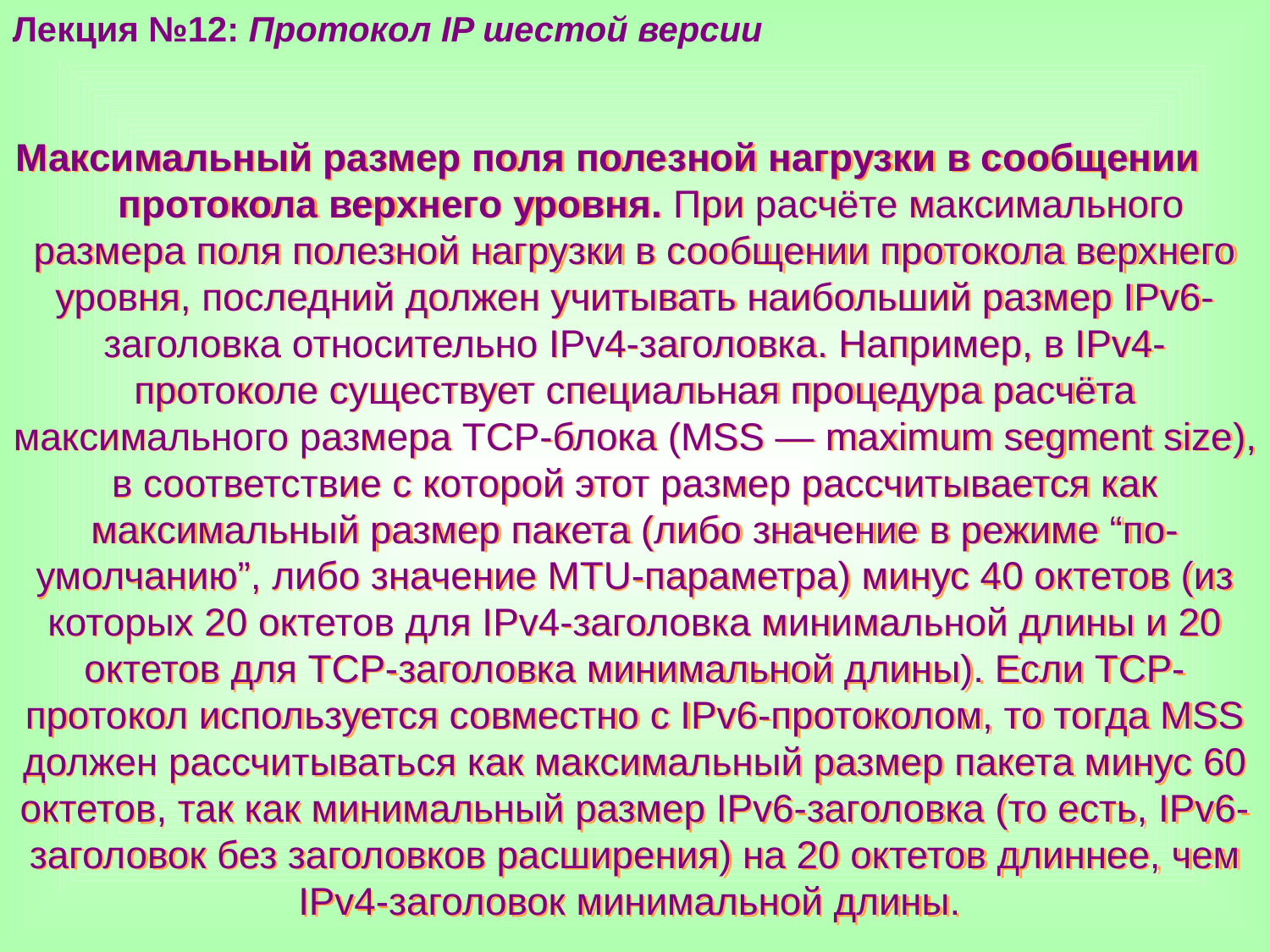

Лекция №12: Протокол IP шестой версии
Максимальный размер поля полезной нагрузки в сообщении         протокола верхнего уровня. При расчёте максимального размера поля полезной нагрузки в сообщении протокола верхнего уровня, последний должен учитывать наибольший размер IPv6-заголовка относительно IPv4-заголовка. Например, в IPv4-протоколе существует специальная процедура расчёта максимального размера ТСР-блока (MSS — maximum segment size), в соответствие с которой этот размер рассчитывается как максимальный размер пакета (либо значение в режиме “по-умолчанию”, либо значение MTU-параметра) минус 40 октетов (из которых 20 октетов для IPv4-заголовка минимальной длины и 20 октетов для ТСР-заголовка минимальной длины). Если ТСР-протокол используется совместно с IPv6-протоколом, то тогда MSS должен рассчитываться как максимальный размер пакета минус 60 октетов, так как минимальный размер IPv6-заголовка (то есть, IPv6-заголовок без заголовков расширения) на 20 октетов длиннее, чем IPv4-заголовок минимальной длины.